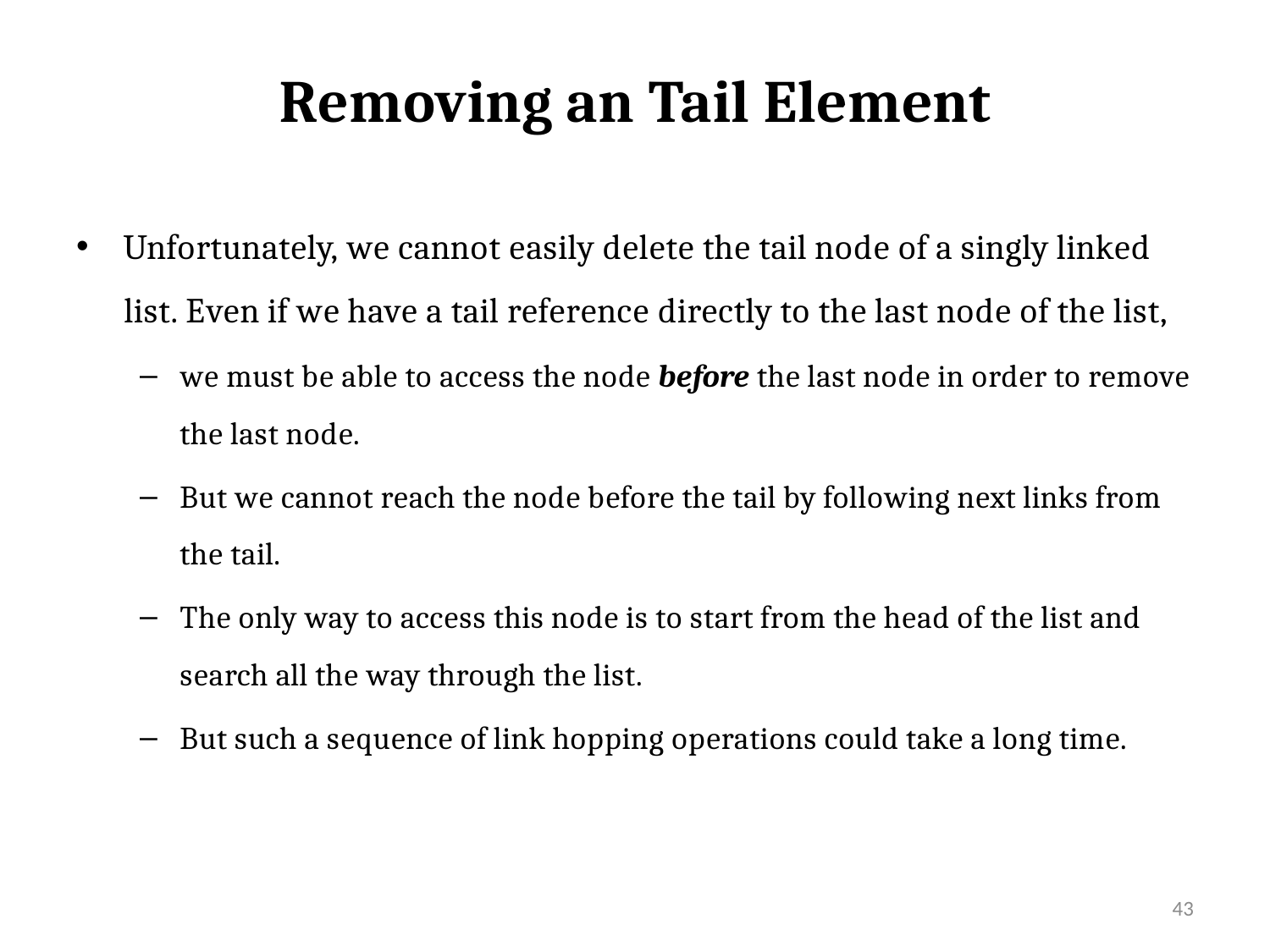

# Removing an Tail Element
Unfortunately, we cannot easily delete the tail node of a singly linked list. Even if we have a tail reference directly to the last node of the list,
we must be able to access the node before the last node in order to remove the last node.
But we cannot reach the node before the tail by following next links from the tail.
The only way to access this node is to start from the head of the list and search all the way through the list.
But such a sequence of link hopping operations could take a long time.
43